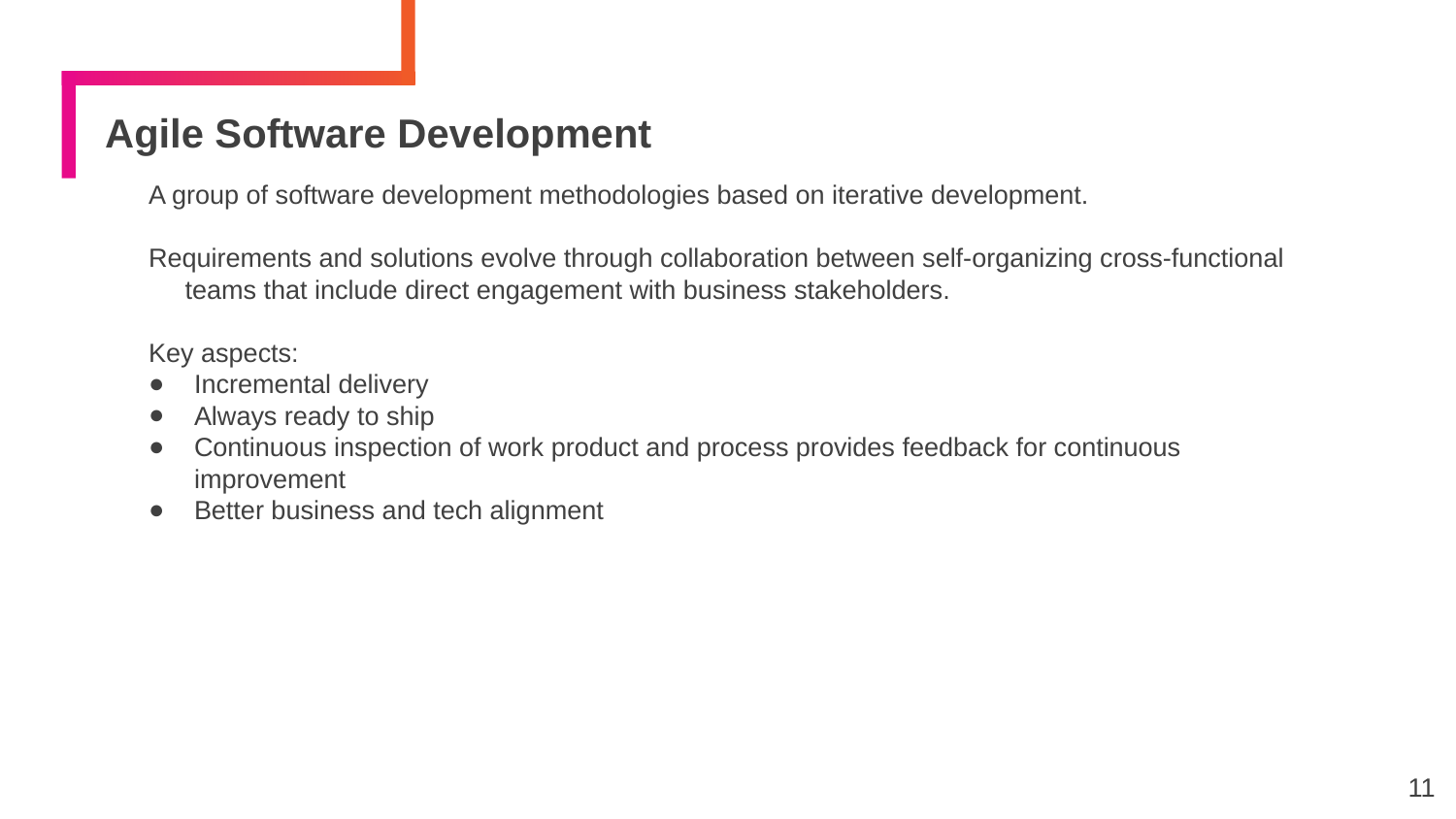

# Agile Software Development
A group of software development methodologies based on iterative development.

Requirements and solutions evolve through collaboration between self-organizing cross-functional teams that include direct engagement with business stakeholders.

Key aspects:
Incremental delivery
Always ready to ship
Continuous inspection of work product and process provides feedback for continuous improvement
Better business and tech alignment
11